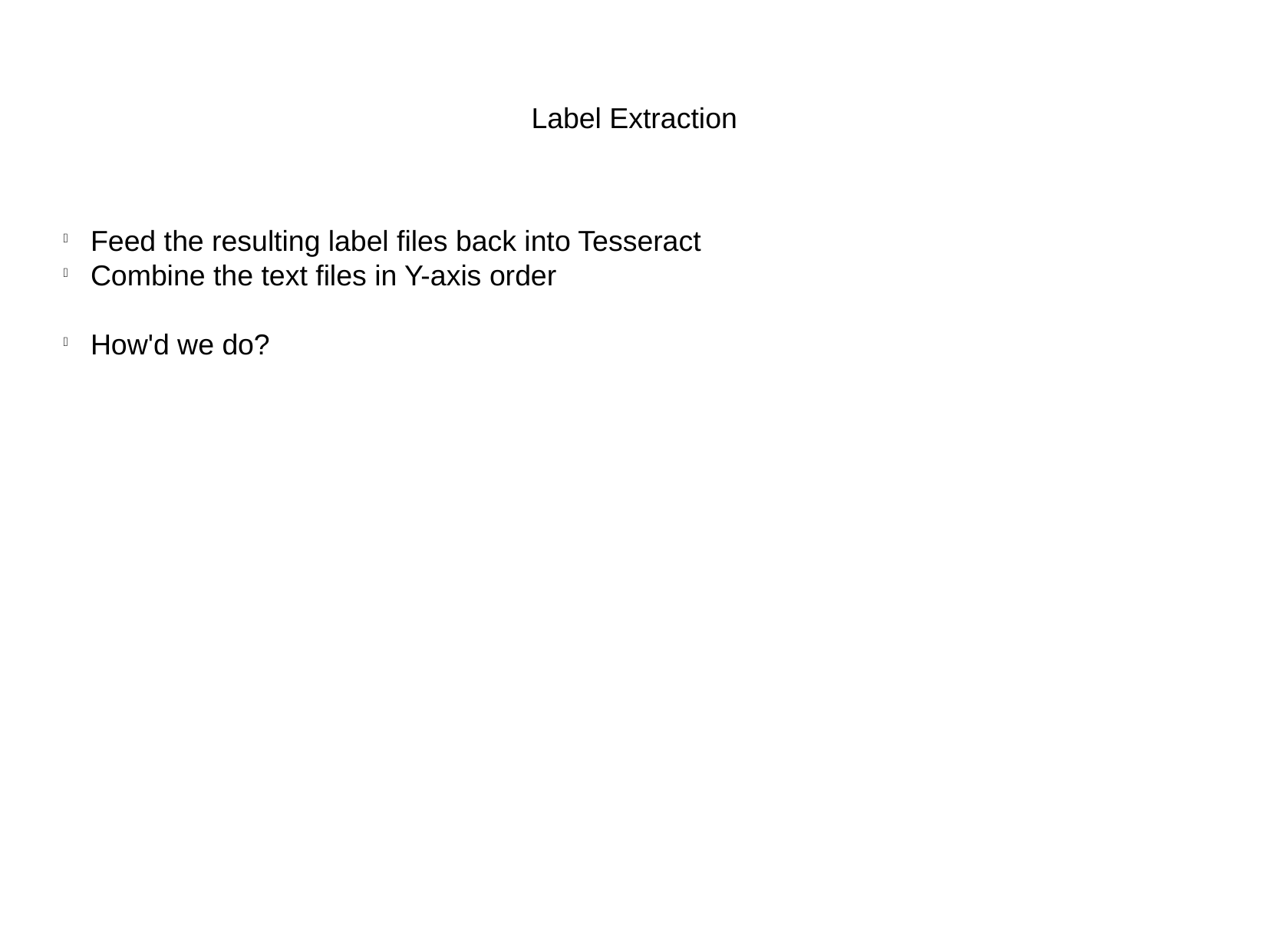

Label Extraction
Feed the resulting label files back into Tesseract
Combine the text files in Y-axis order

How'd we do?